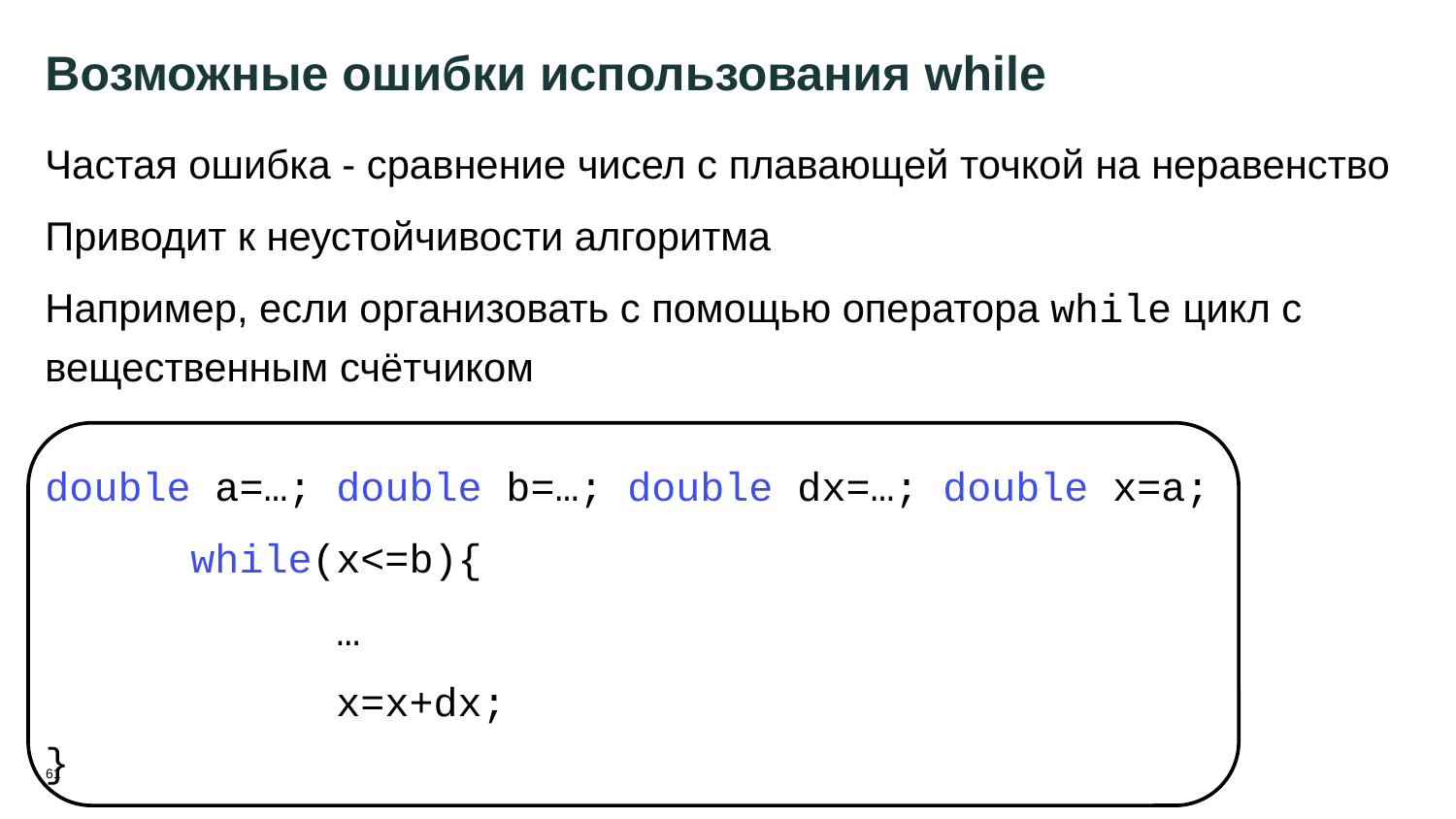

61
# Возможные ошибки использования while
Частая ошибка - сравнение чисел с плавающей точкой на неравенство
Приводит к неустойчивости алгоритма
Например, если организовать с помощью оператора while цикл с вещественным счётчиком
double a=…; double b=…; double dx=…; double x=a;
	while(x<=b){
		…
		x=x+dx;
}